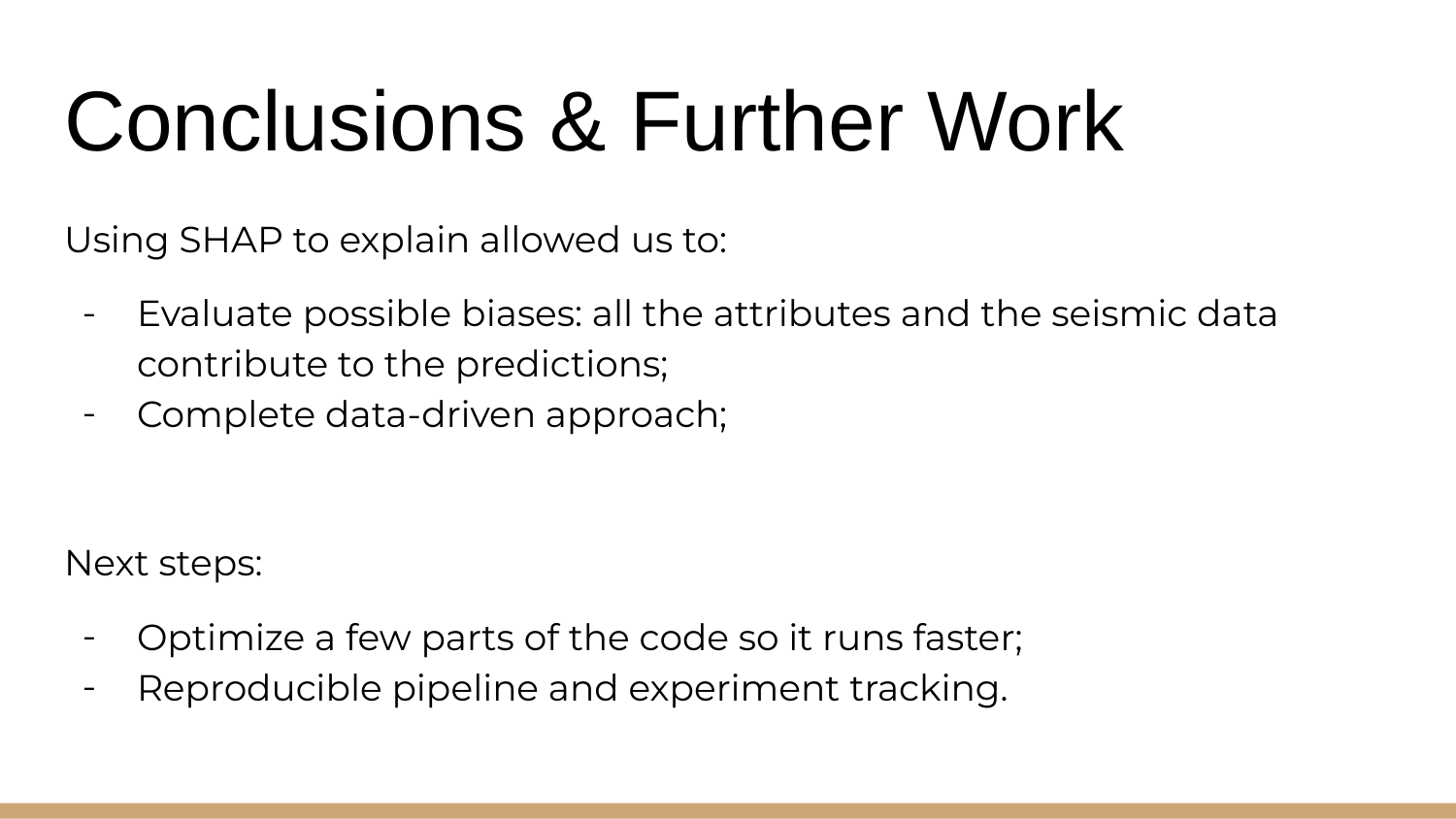

# Conclusions & Further Work
Using SHAP to explain allowed us to:
Evaluate possible biases: all the attributes and the seismic data contribute to the predictions;
Complete data-driven approach;

Next steps:
Optimize a few parts of the code so it runs faster;
Reproducible pipeline and experiment tracking.